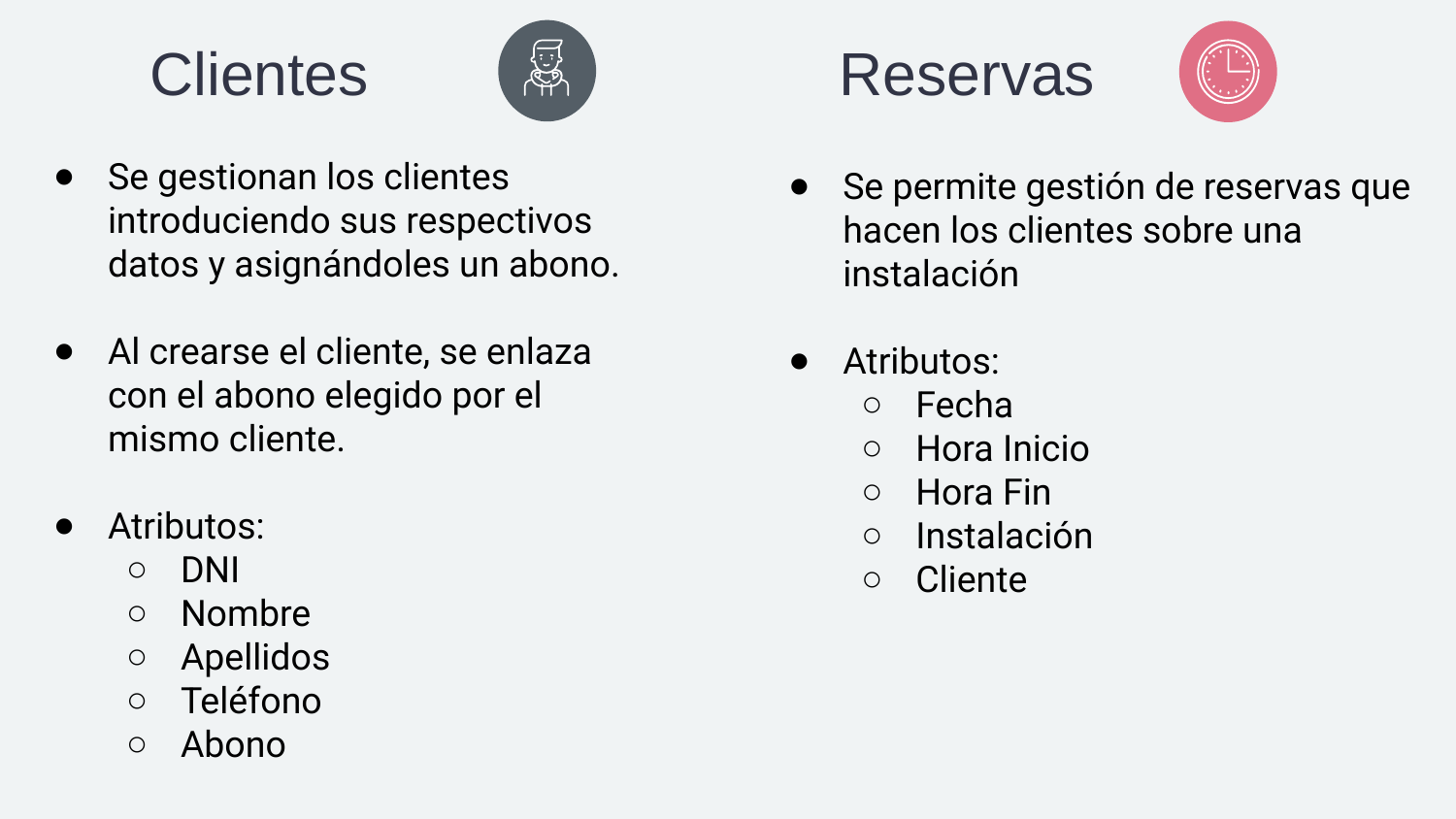

# Reservas
Clientes

Se gestionan los clientes introduciendo sus respectivos datos y asignándoles un abono.

Al crearse el cliente, se enlaza con el abono elegido por el mismo cliente.

Atributos:
DNI
Nombre
Apellidos
Teléfono
Abono

Se permite gestión de reservas que hacen los clientes sobre una instalación

Atributos:
Fecha
Hora Inicio
Hora Fin
Instalación
Cliente